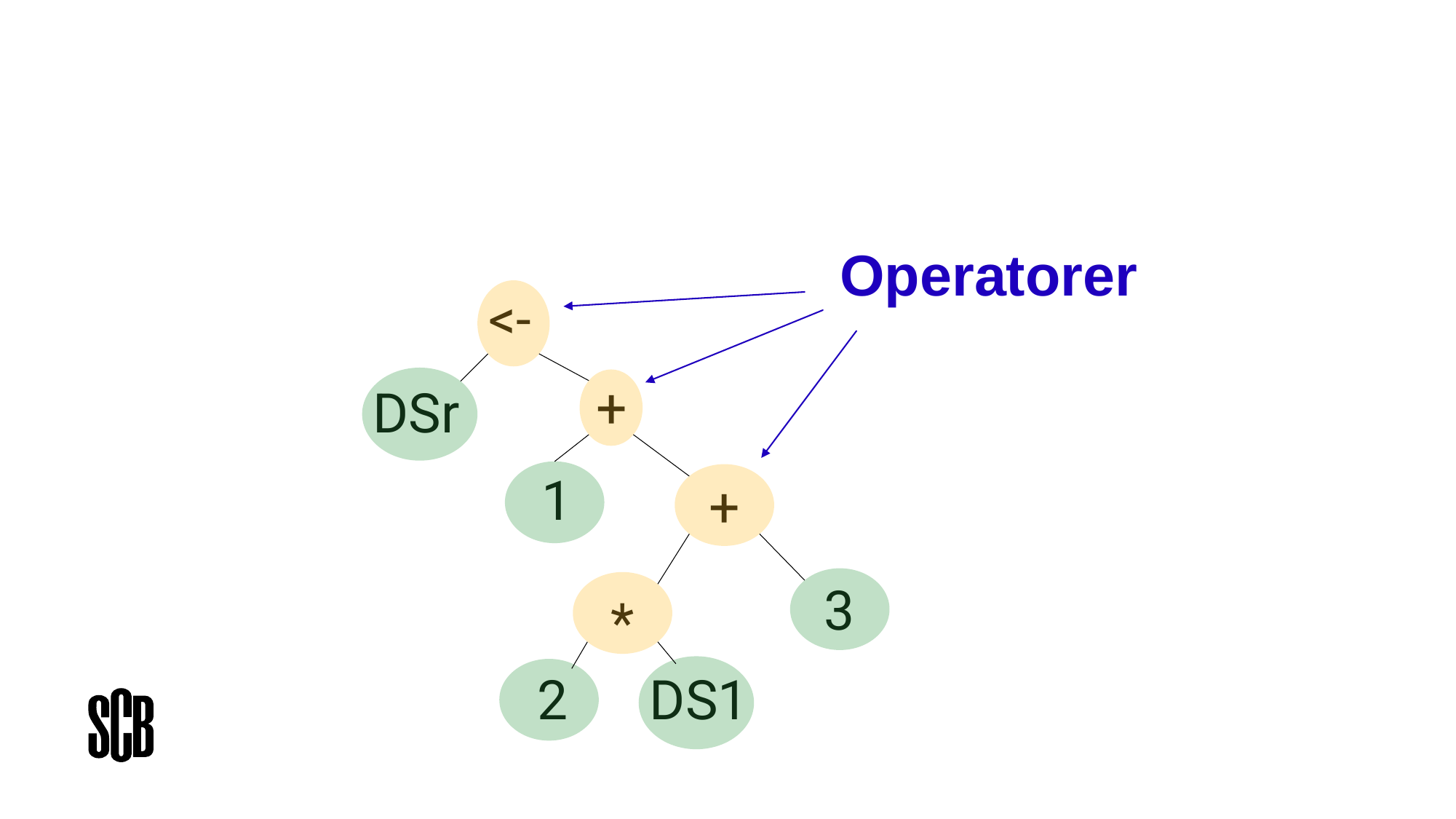

# Operatorer
<-

+

DSr
1

+

3

*

2
DS1